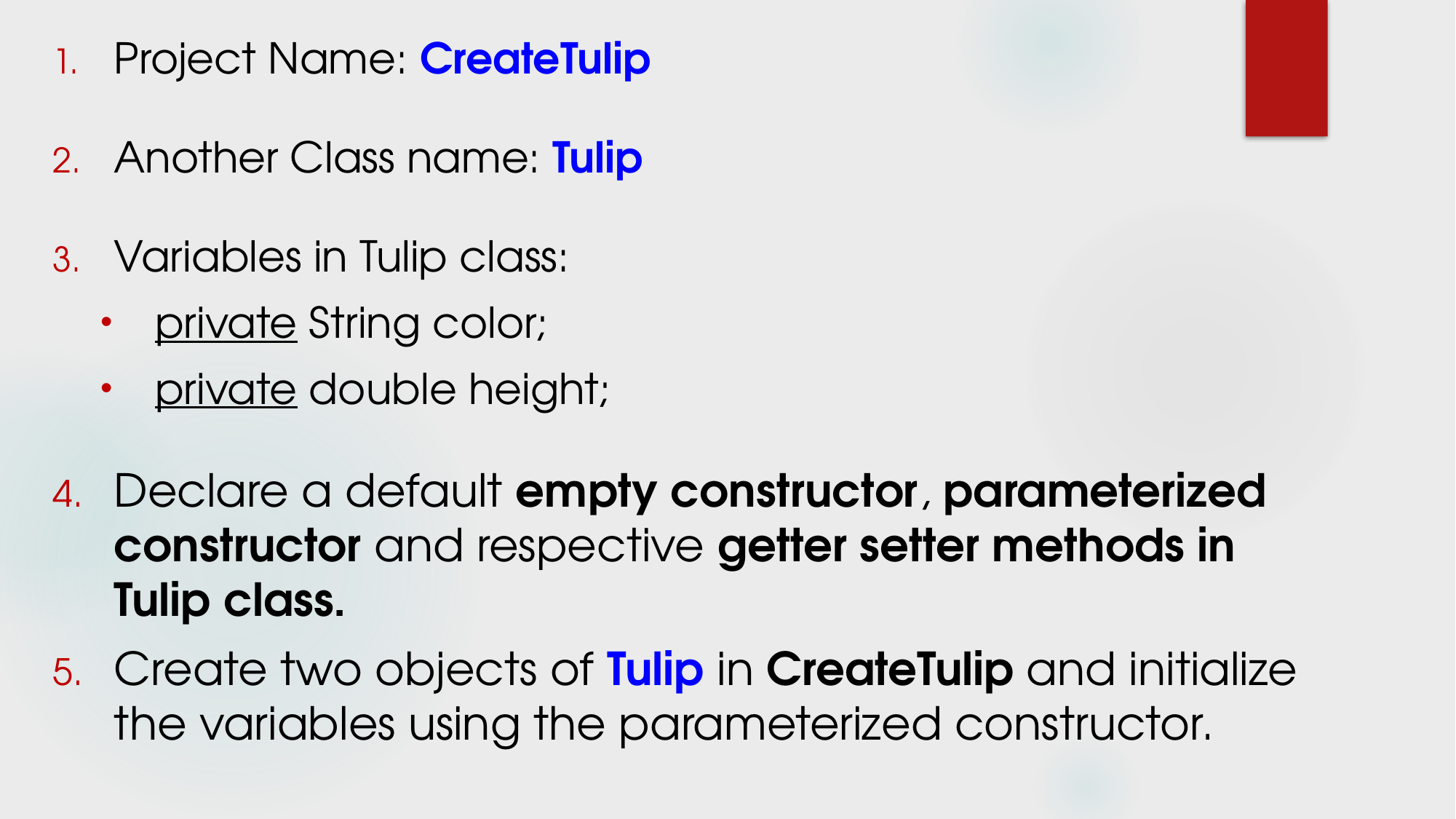

Project Name: CreateTulip

Another Class name: Tulip

Variables in Tulip class:
private String color;
private double height;

Declare a default empty constructor, parameterized constructor and respective getter setter methods in Tulip class.
Create two objects of Tulip in CreateTulip and initialize the variables using the parameterized constructor.